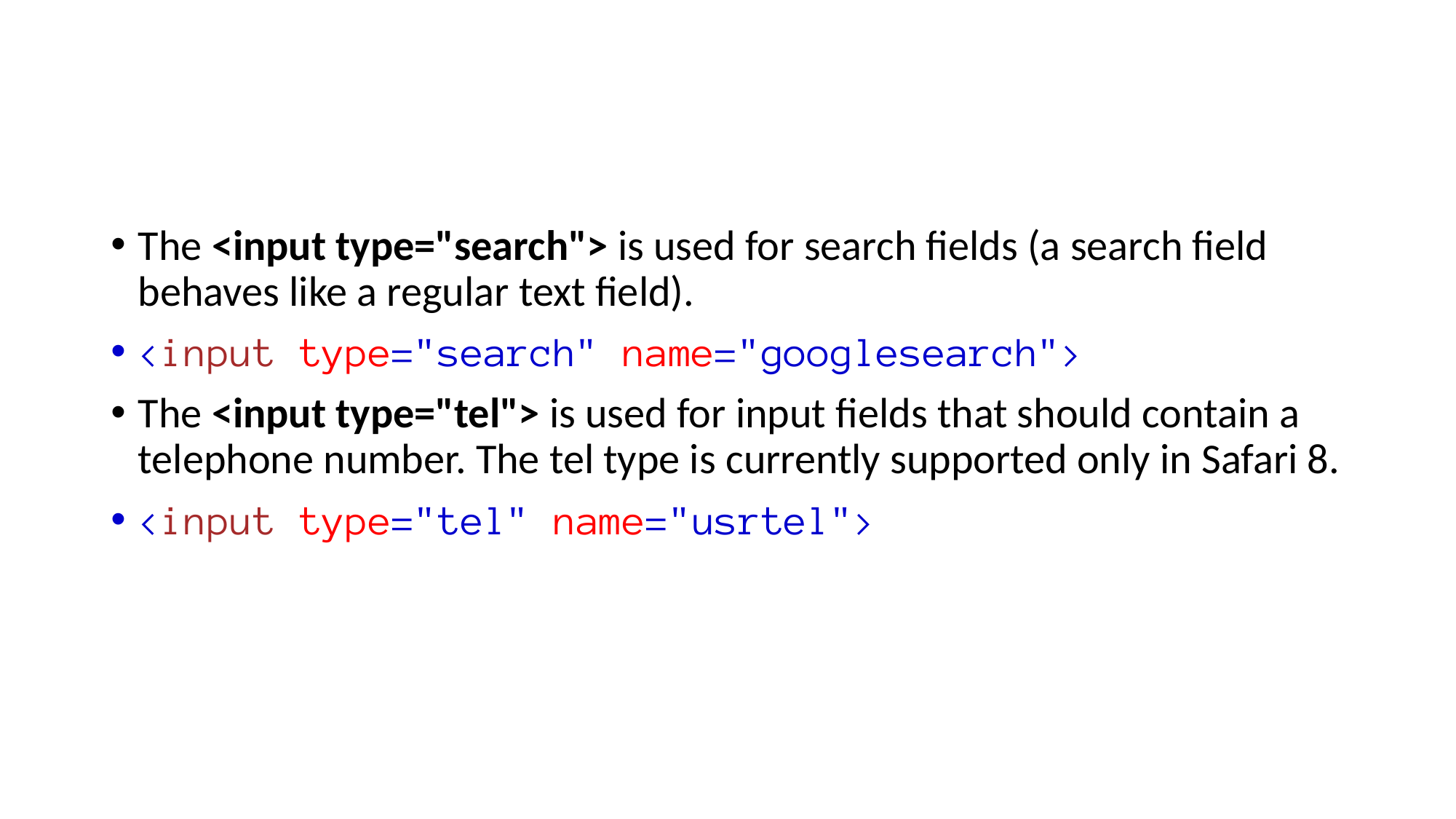

#
The <input type="search"> is used for search fields (a search field behaves like a regular text field).
<input type="search" name="googlesearch">
The <input type="tel"> is used for input fields that should contain a telephone number. The tel type is currently supported only in Safari 8.
<input type="tel" name="usrtel">